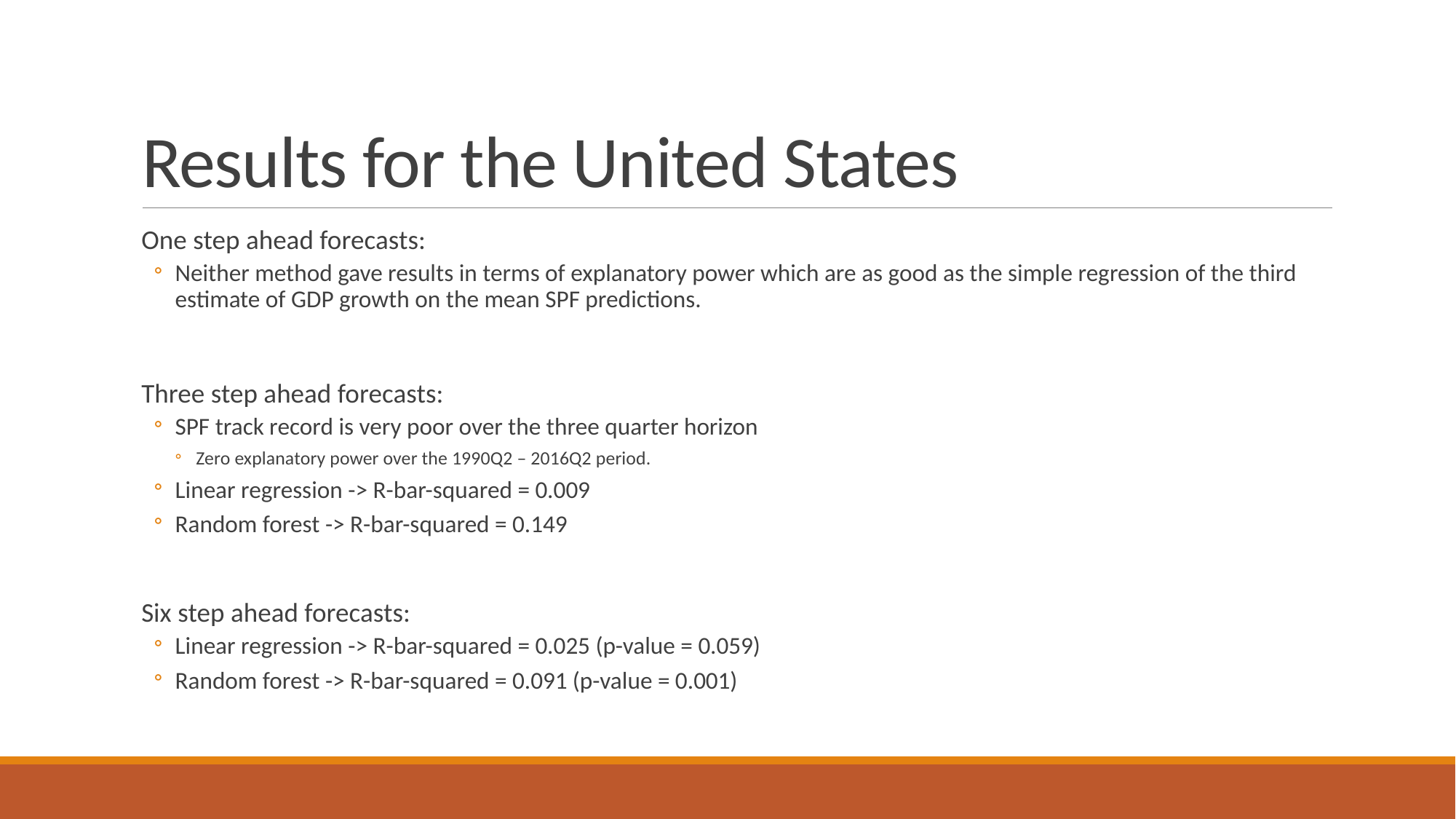

# Results for the United States
One step ahead forecasts:
Neither method gave results in terms of explanatory power which are as good as the simple regression of the third estimate of GDP growth on the mean SPF predictions.

Three step ahead forecasts:
SPF track record is very poor over the three quarter horizon
Zero explanatory power over the 1990Q2 – 2016Q2 period.
Linear regression -> R-bar-squared = 0.009
Random forest -> R-bar-squared = 0.149

Six step ahead forecasts:
Linear regression -> R-bar-squared = 0.025 (p-value = 0.059)
Random forest -> R-bar-squared = 0.091 (p-value = 0.001)